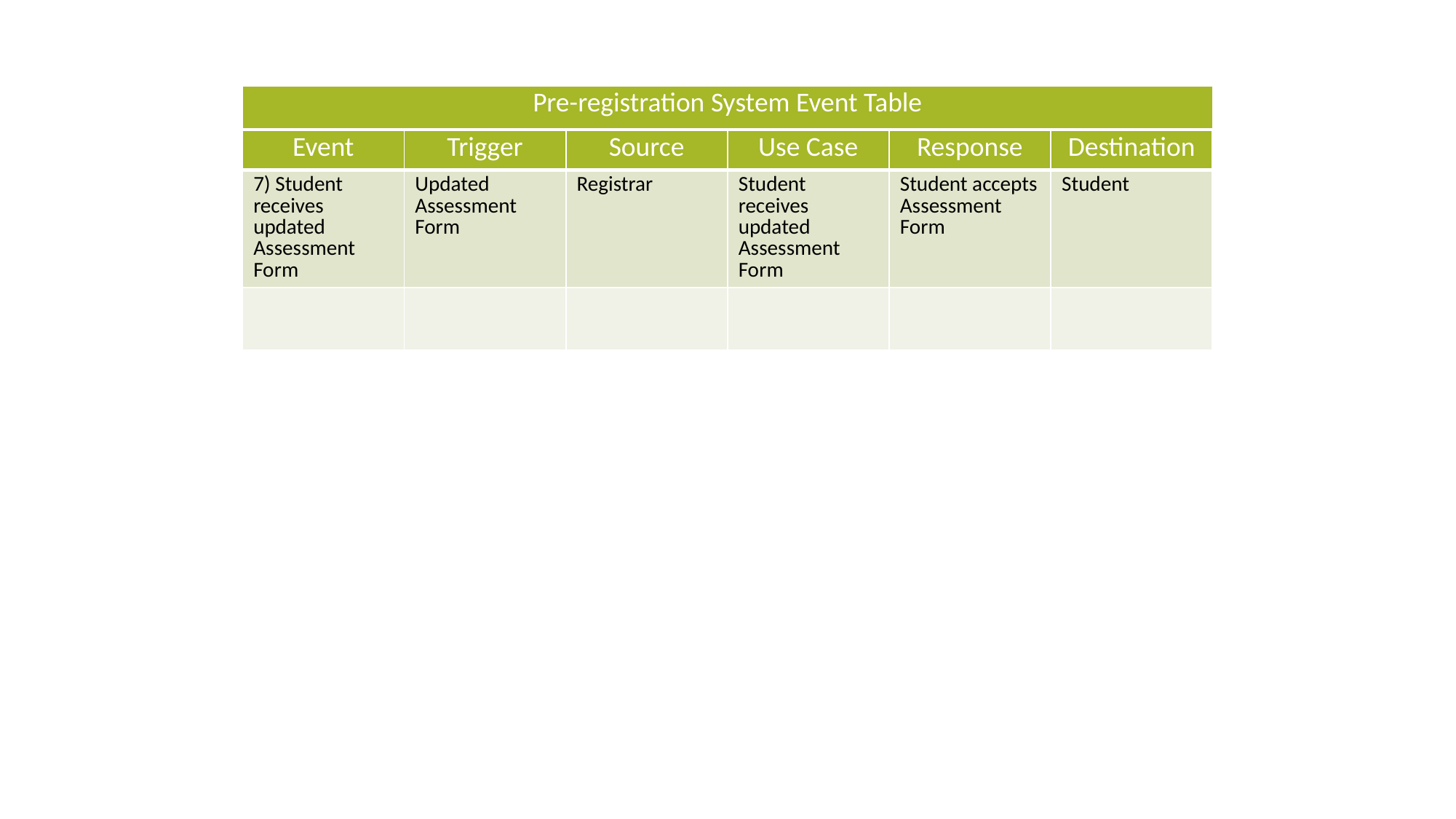

| Pre-registration System Event Table |
| --- |
| Event | Trigger | Source | Use Case | Response | Destination |
| --- | --- | --- | --- | --- | --- |
| 7) Student receives updated Assessment Form | Updated Assessment Form | Registrar | Student receives updated Assessment Form | Student accepts Assessment Form | Student |
|  |  |  |  |  |  |